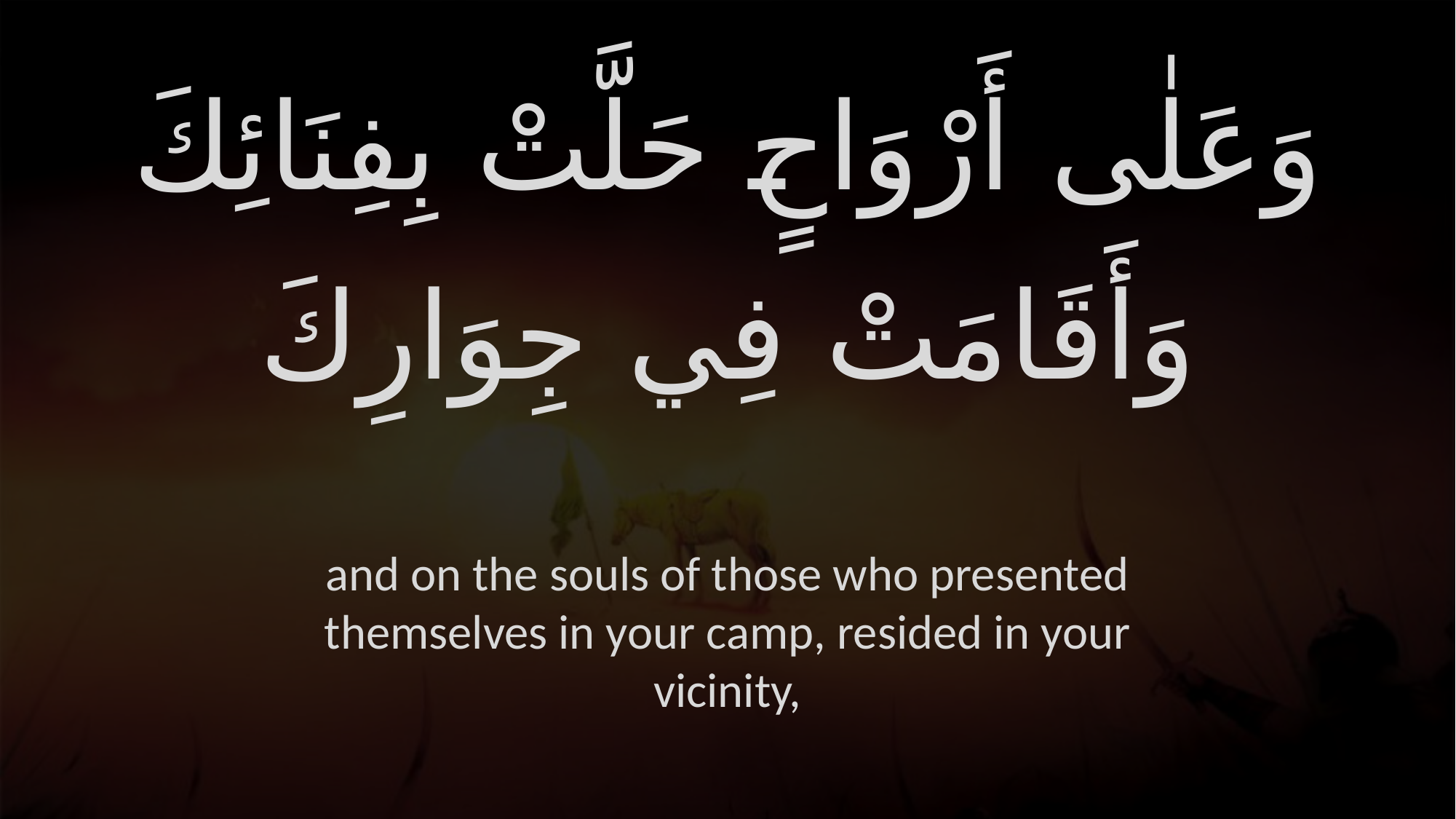

# وَعَلٰى أَرْوَاحٍ حَلَّتْ بِفِنَائِكَ وَأَقَامَتْ فِي جِوَارِكَ
and on the souls of those who presented themselves in your camp, resided in your vicinity,